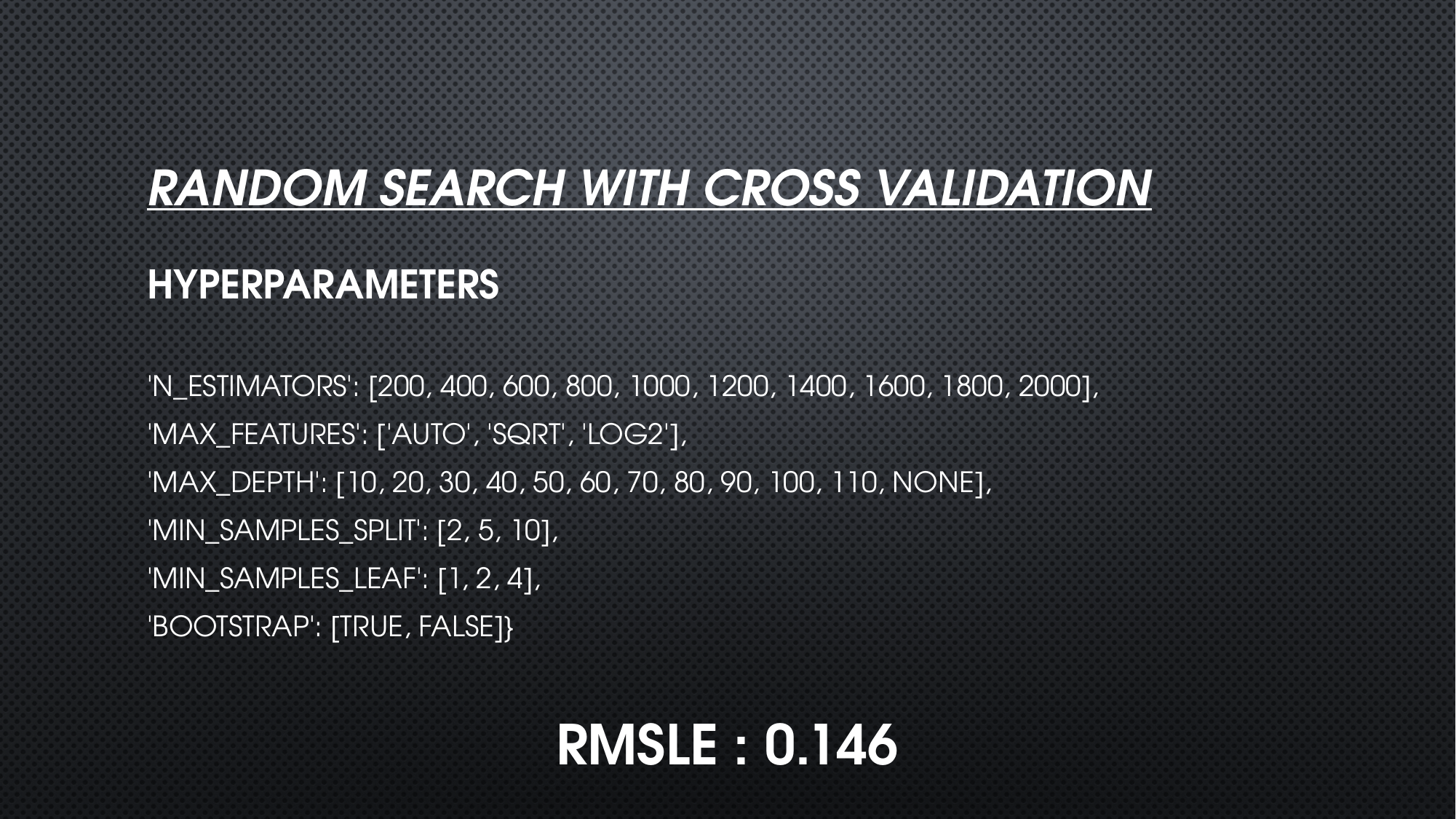

# Random SEARCH WITH CROSS VALIDATION
HYPERPARAMETERS

'n_estimators': [200, 400, 600, 800, 1000, 1200, 1400, 1600, 1800, 2000],
'max_features': ['auto', 'sqrt', 'log2'],
'max_depth': [10, 20, 30, 40, 50, 60, 70, 80, 90, 100, 110, None],
'min_samples_split': [2, 5, 10],
'min_samples_leaf': [1, 2, 4],
'bootstrap': [True, False]}

RMSLE : 0.146